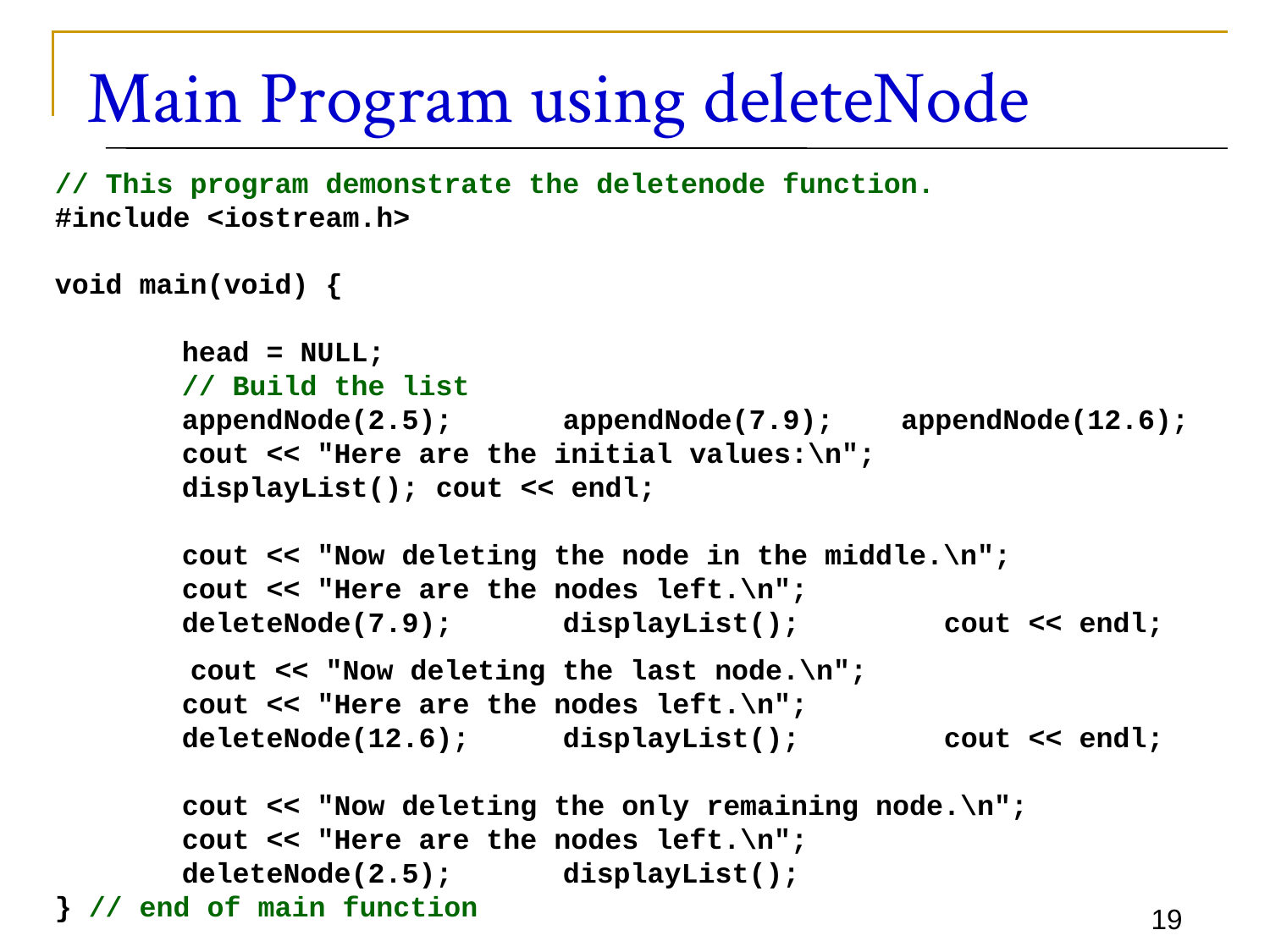

# Main Program using deleteNode
// This program demonstrate the deletenode function.
#include <iostream.h>
void main(void) {
 	head = NULL;
	// Build the list
	appendNode(2.5);	appendNode(7.9);    appendNode(12.6);
	cout << "Here are the initial values:\n";
	displayList();	cout << endl;
 
	cout << "Now deleting the node in the middle.\n";
	cout << "Here are the nodes left.\n";
	deleteNode(7.9);	displayList();		cout << endl;
        cout << "Now deleting the last node.\n";
	cout << "Here are the nodes left.\n";
	deleteNode(12.6);	displayList();		cout << endl;
	cout << "Now deleting the only remaining node.\n";
	cout << "Here are the nodes left.\n";
	deleteNode(2.5);	displayList();
} // end of main function